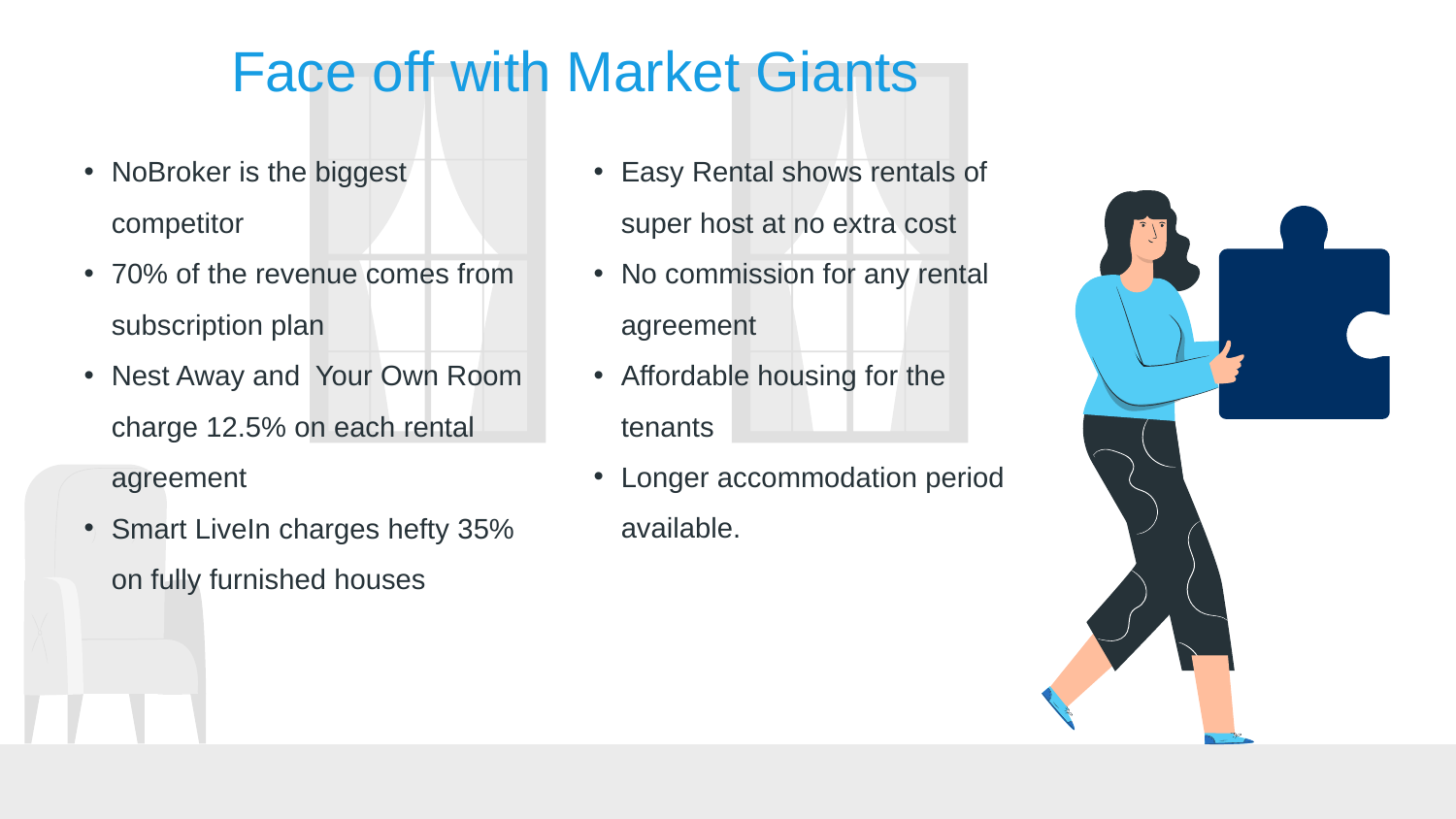

# Face off with Market Giants

Easy Rental shows rentals of super host at no extra cost
No commission for any rental agreement
Affordable housing for the tenants
Longer accommodation period available.

NoBroker is the biggest competitor
70% of the revenue comes from subscription plan
Nest Away and  Your Own Room charge 12.5% on each rental agreement
Smart LiveIn charges hefty 35% on fully furnished houses